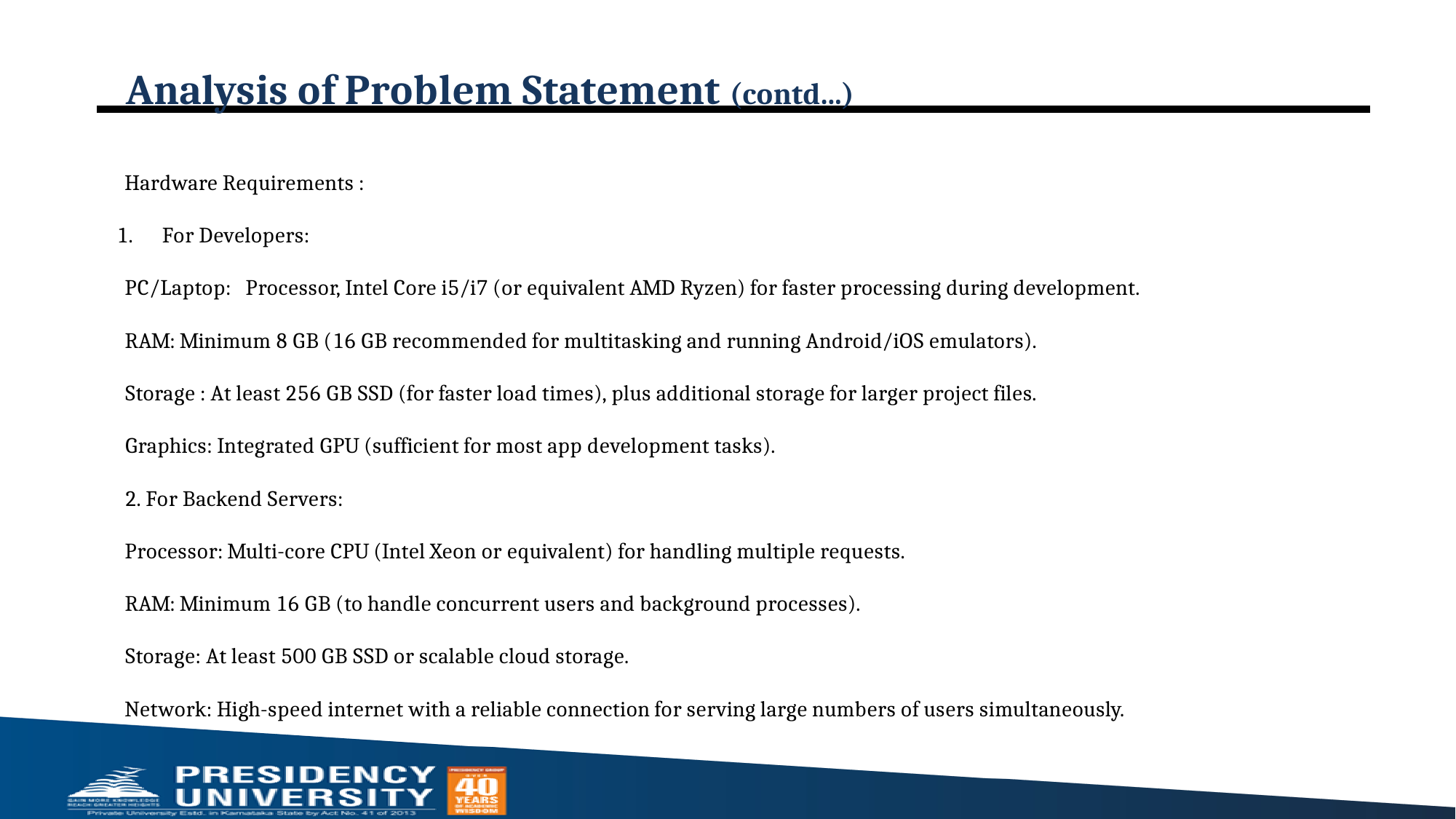

# Analysis of Problem Statement (contd...)
Hardware Requirements :
For Developers:
PC/Laptop:   Processor, Intel Core i5/i7 (or equivalent AMD Ryzen) for faster processing during development.
RAM: Minimum 8 GB (16 GB recommended for multitasking and running Android/iOS emulators).
Storage : At least 256 GB SSD (for faster load times), plus additional storage for larger project files.
Graphics: Integrated GPU (sufficient for most app development tasks).
2. For Backend Servers:
Processor: Multi-core CPU (Intel Xeon or equivalent) for handling multiple requests.
RAM: Minimum 16 GB (to handle concurrent users and background processes).
Storage: At least 500 GB SSD or scalable cloud storage.
Network: High-speed internet with a reliable connection for serving large numbers of users simultaneously.